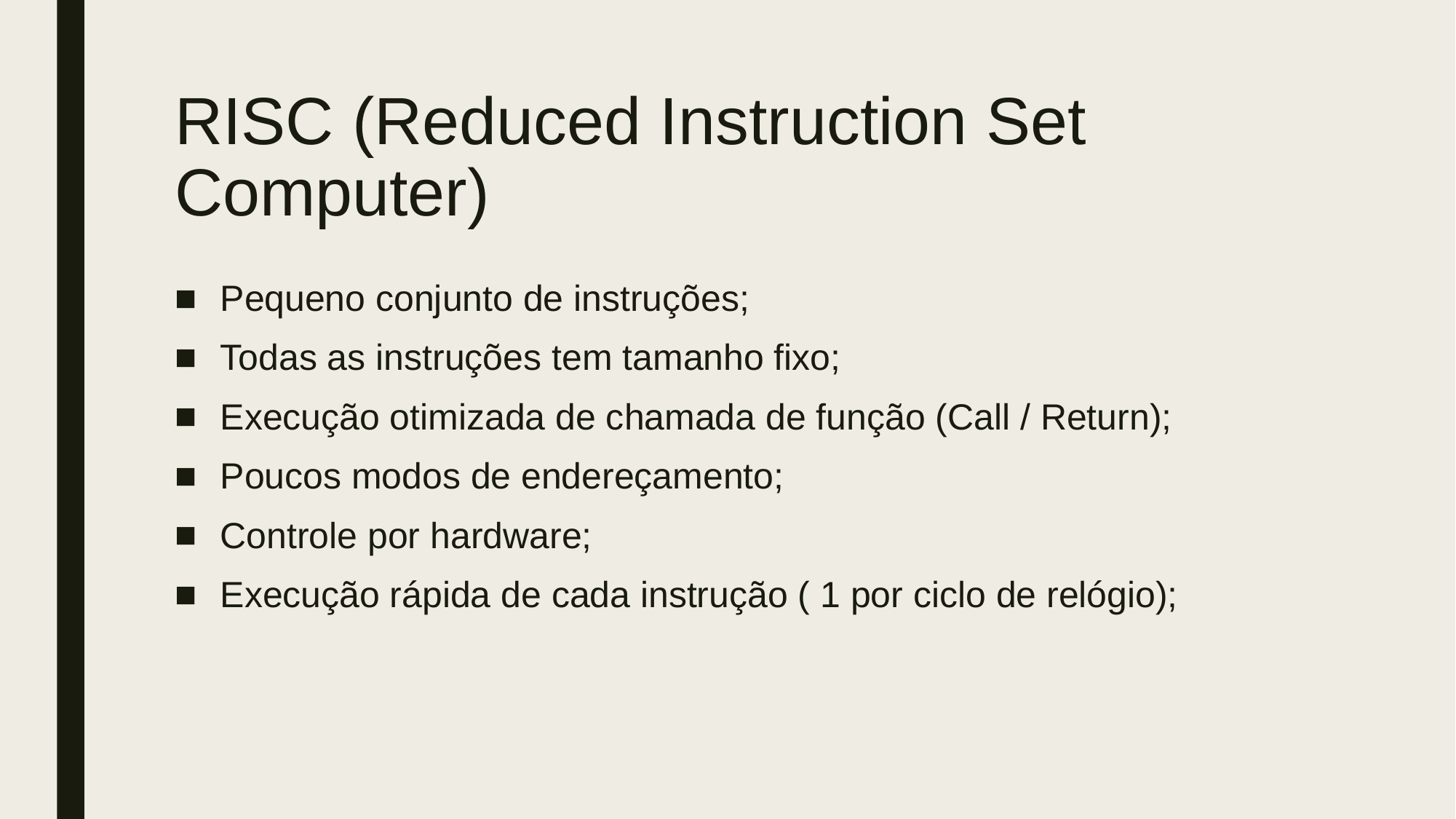

# RISC (Reduced Instruction Set Computer)
Pequeno conjunto de instruções;
Todas as instruções tem tamanho fixo;
Execução otimizada de chamada de função (Call / Return);
Poucos modos de endereçamento;
Controle por hardware;
Execução rápida de cada instrução ( 1 por ciclo de relógio);